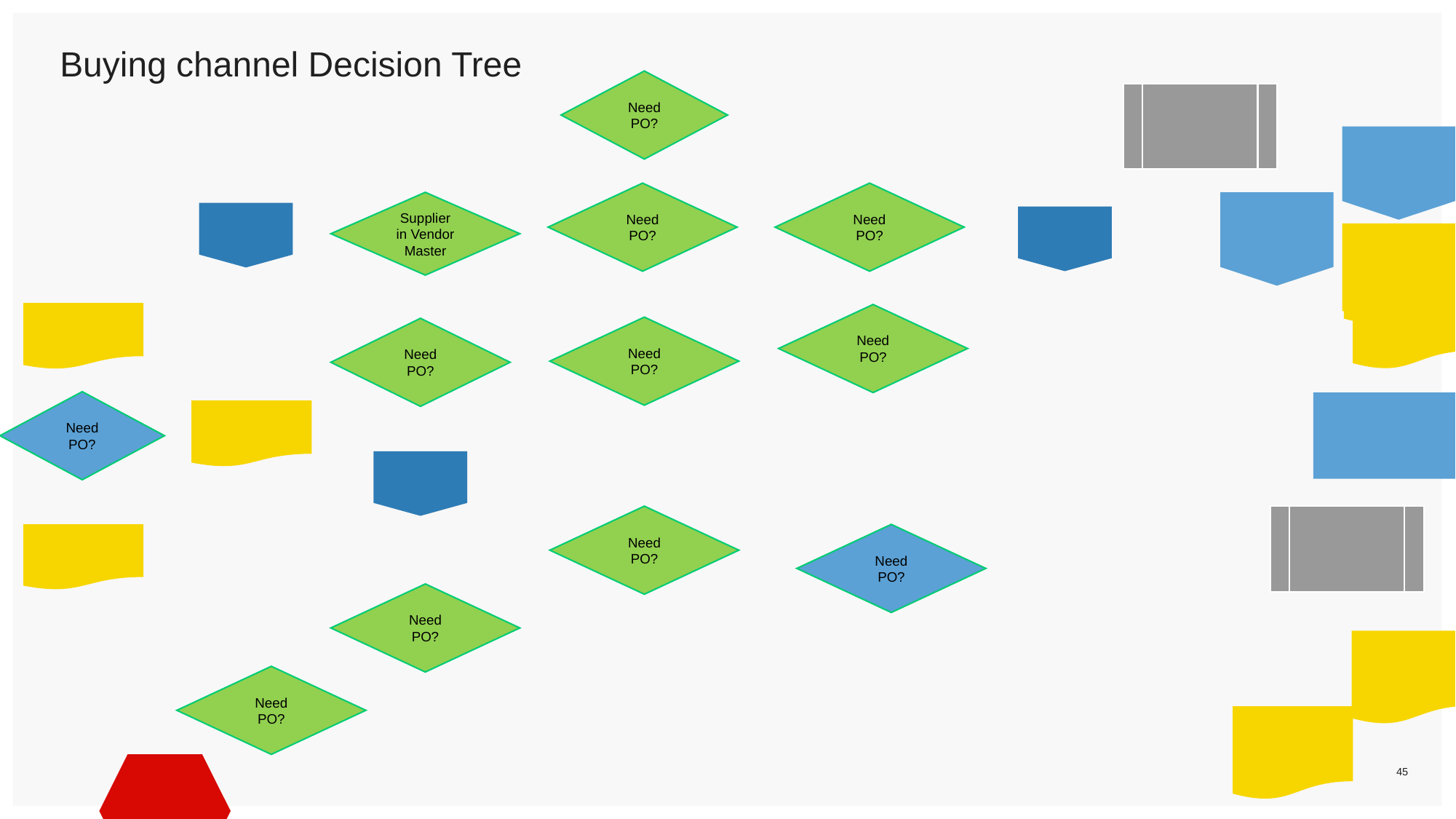

# Buying channel Decision Tree
Need PO?

Need PO?
Need PO?
Supplier in Vendor Master

Need PO?
Need PO?
Need PO?
Need PO?

Need PO?

Need PO?
Need PO?

Need PO?

45